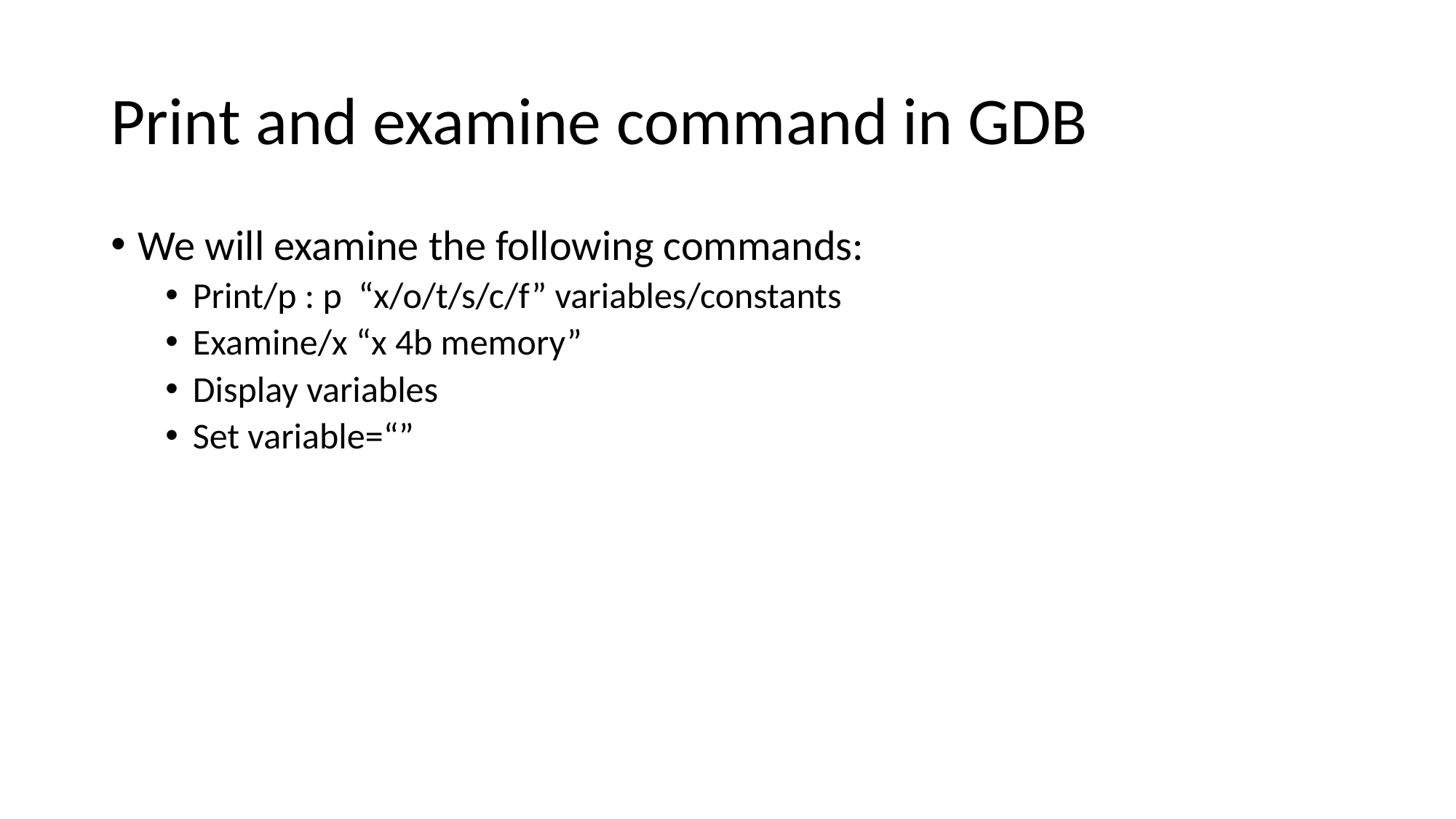

# Print and examine command in GDB
We will examine the following commands:
Print/p : p  “x/o/t/s/c/f” variables/constants
Examine/x “x 4b memory”
Display variables
Set variable=“”